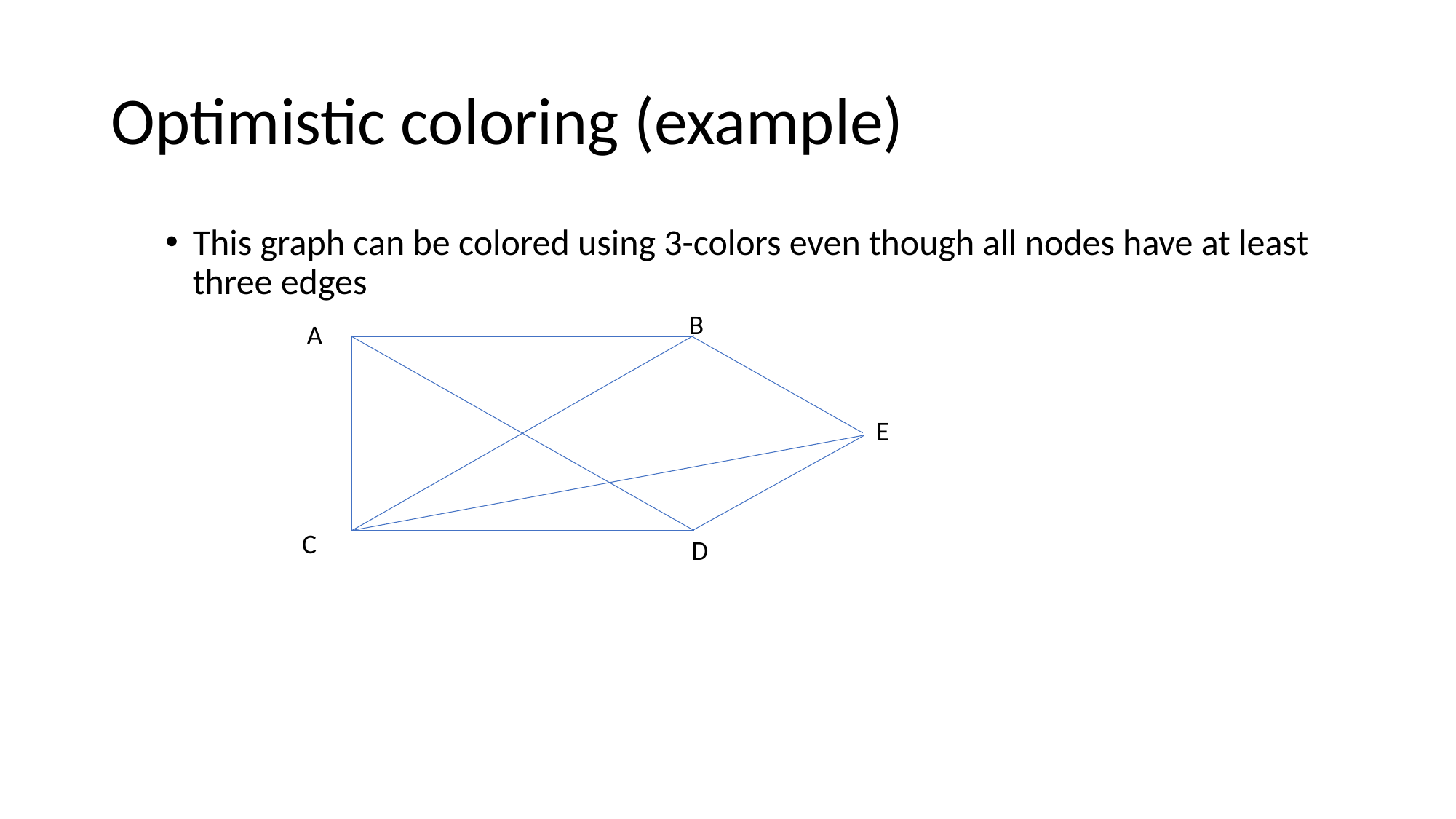

# Optimistic coloring (example)
This graph can be colored using 3-colors even though all nodes have at least three edges
B
    A
E
 C
D